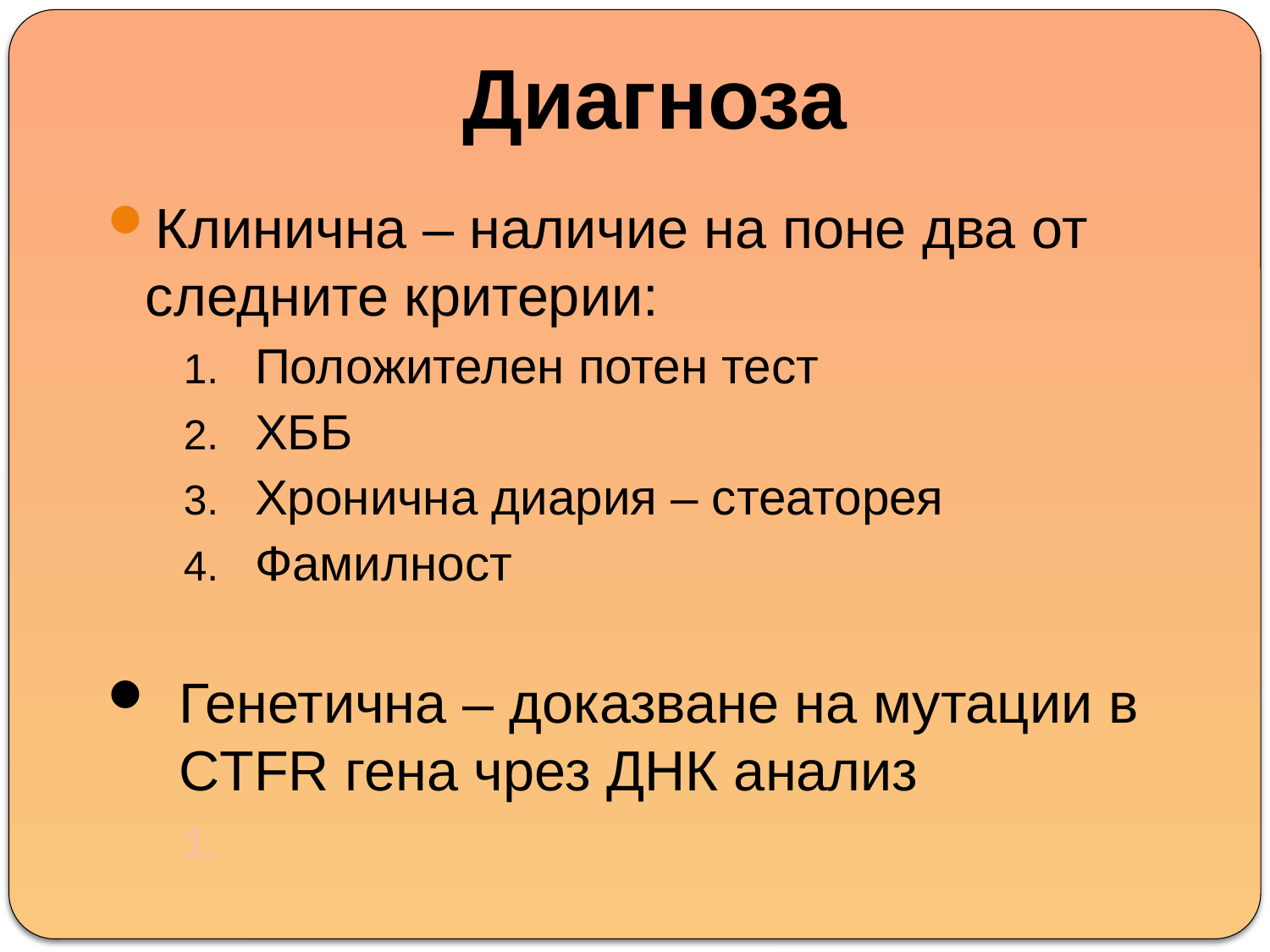

# Диагноза
Клинична – наличие на поне два от следните критерии:
Положителен потен тест
ХББ
Хронична диария – стеаторея
Фамилност

Генетична – доказване на мутации в CTFR гена чрез ДНК анализ